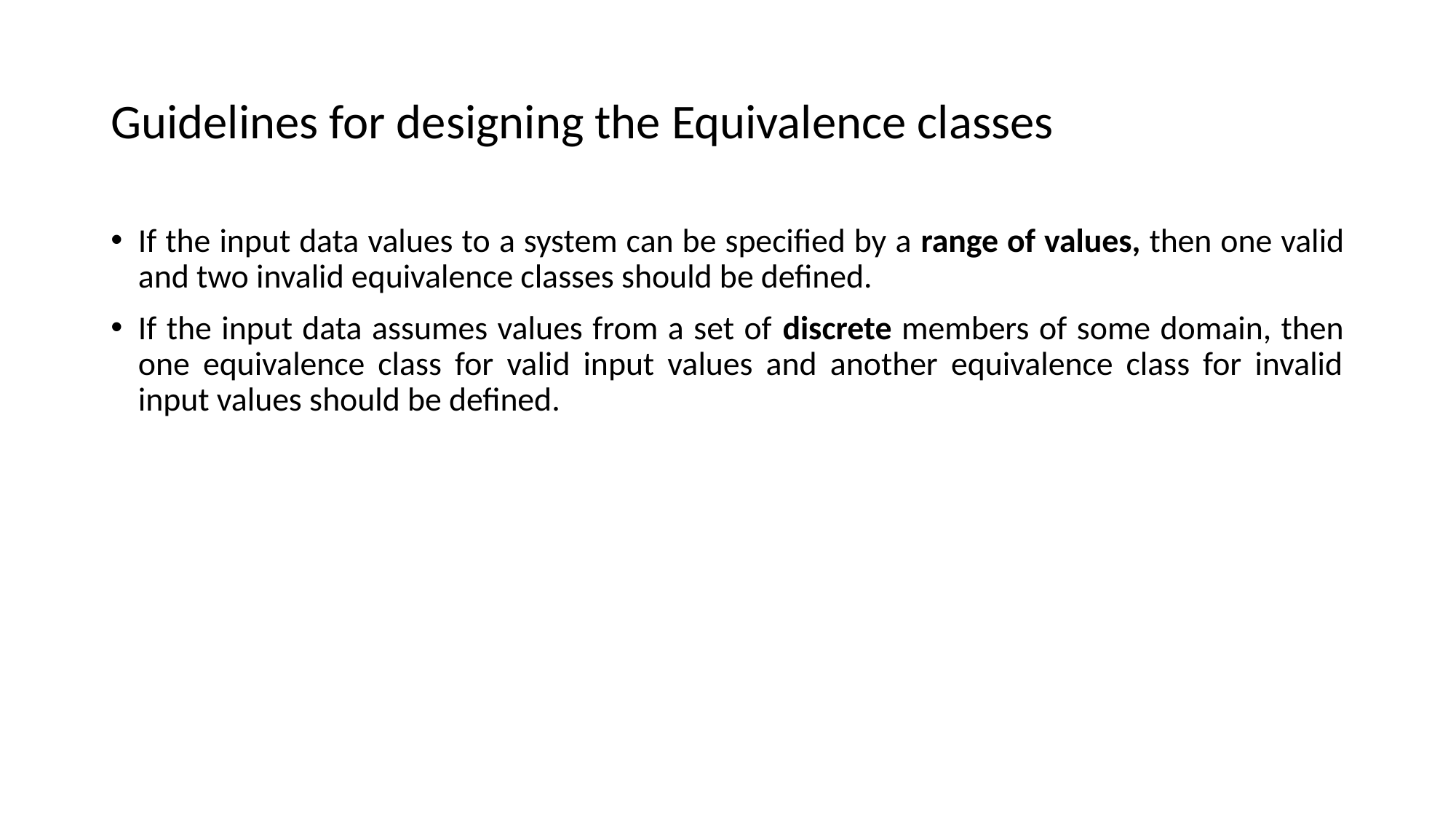

# Guidelines for designing the Equivalence classes
If the input data values to a system can be specified by a range of values, then one valid and two invalid equivalence classes should be defined.
If the input data assumes values from a set of discrete members of some domain, then one equivalence class for valid input values and another equivalence class for invalid input values should be defined.